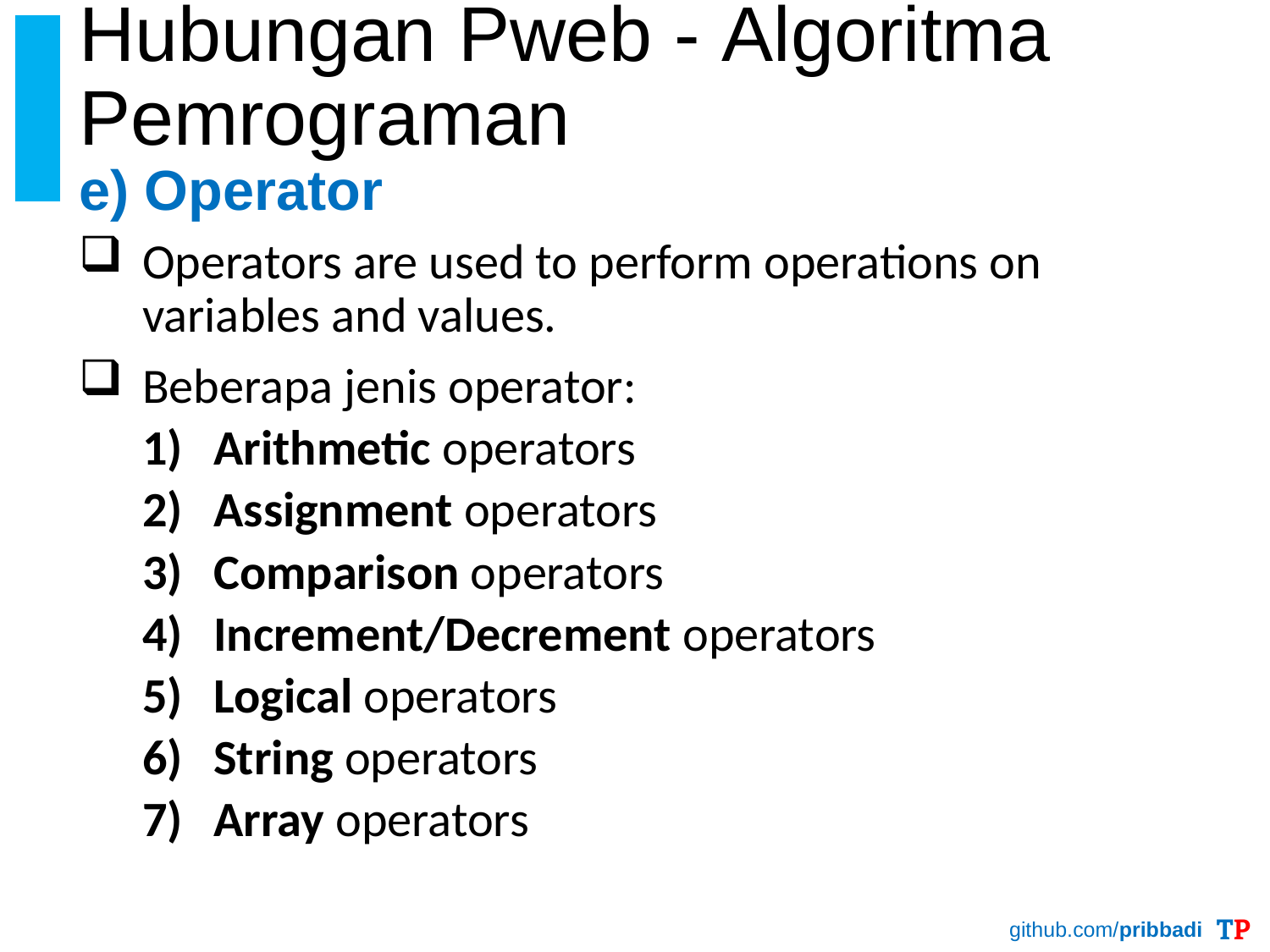

# Hubungan Pweb - Algoritma Pemrograman e) Operator
Operators are used to perform operations on variables and values.
Beberapa jenis operator:
Arithmetic operators
Assignment operators
Comparison operators
Increment/Decrement operators
Logical operators
String operators
Array operators